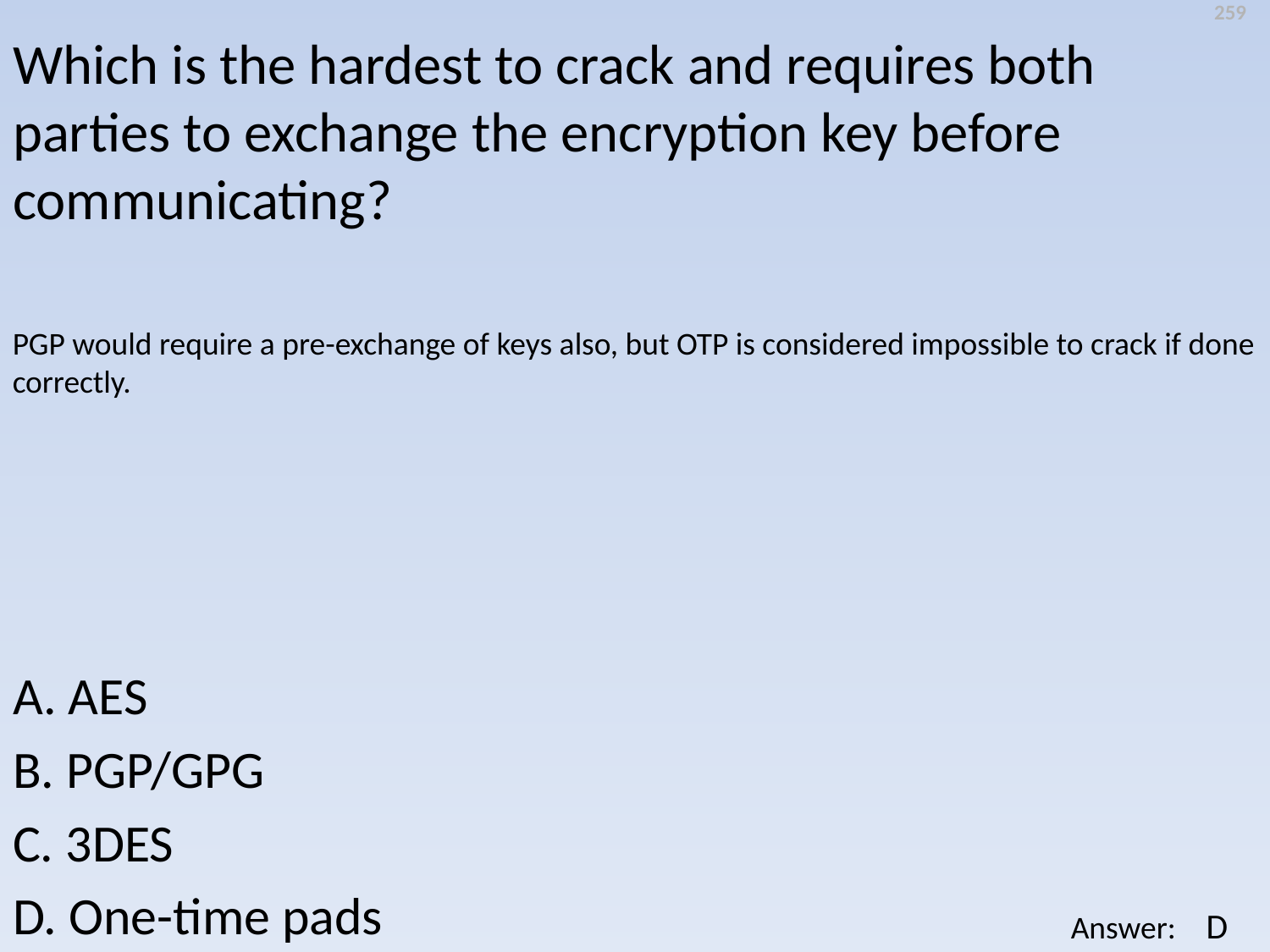

259
Which is the hardest to crack and requires both parties to exchange the encryption key before communicating?
PGP would require a pre-exchange of keys also, but OTP is considered impossible to crack if done correctly.
A. AES
B. PGP/GPG
C. 3DES
D. One-time pads
D